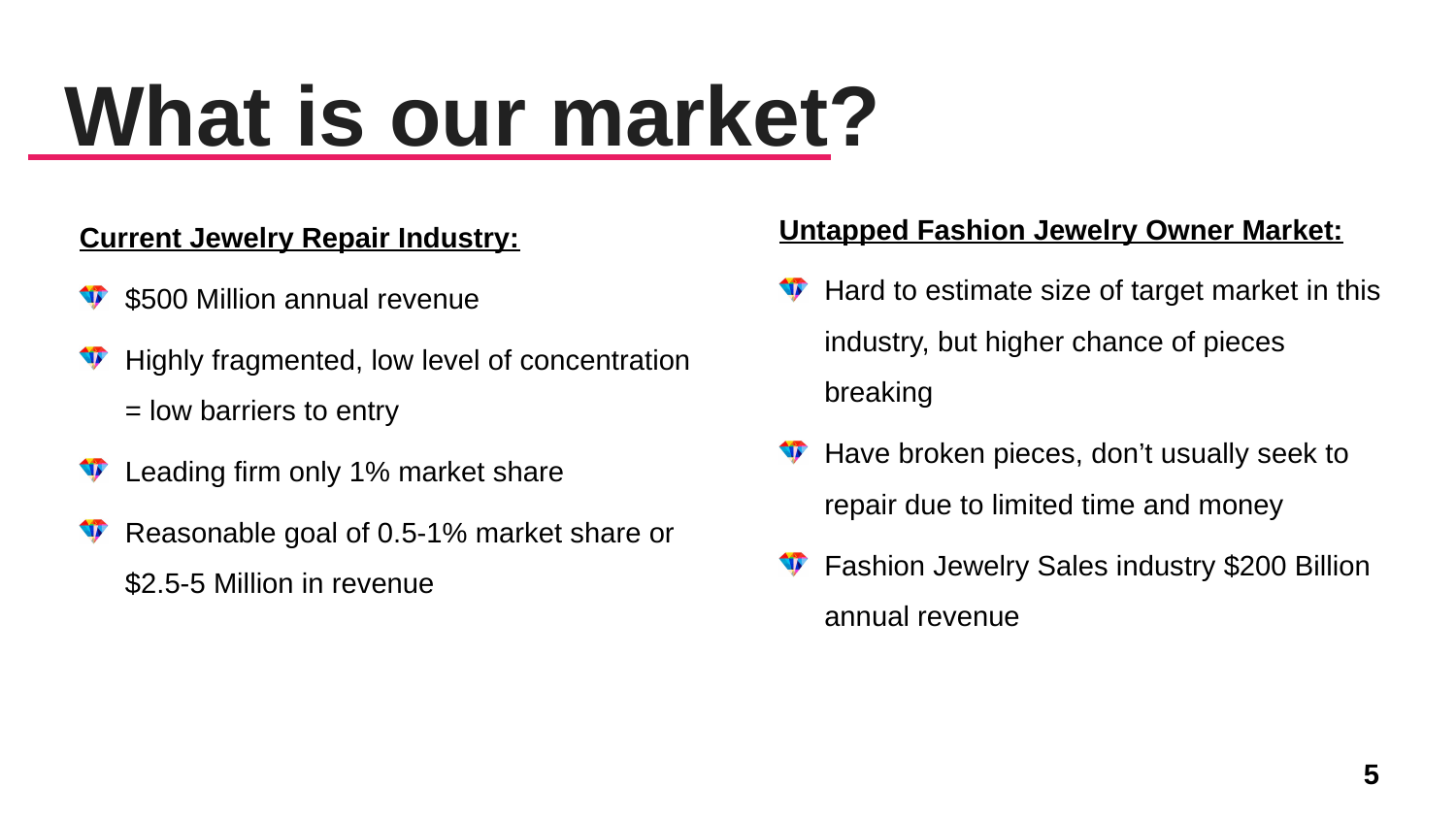

# What is our market?
Untapped Fashion Jewelry Owner Market:
Hard to estimate size of target market in this industry, but higher chance of pieces breaking
Have broken pieces, don’t usually seek to repair due to limited time and money
Fashion Jewelry Sales industry $200 Billion annual revenue

Current Jewelry Repair Industry:
$500 Million annual revenue
Highly fragmented, low level of concentration = low barriers to entry
Leading firm only 1% market share
Reasonable goal of 0.5-1% market share or $2.5-5 Million in revenue

5